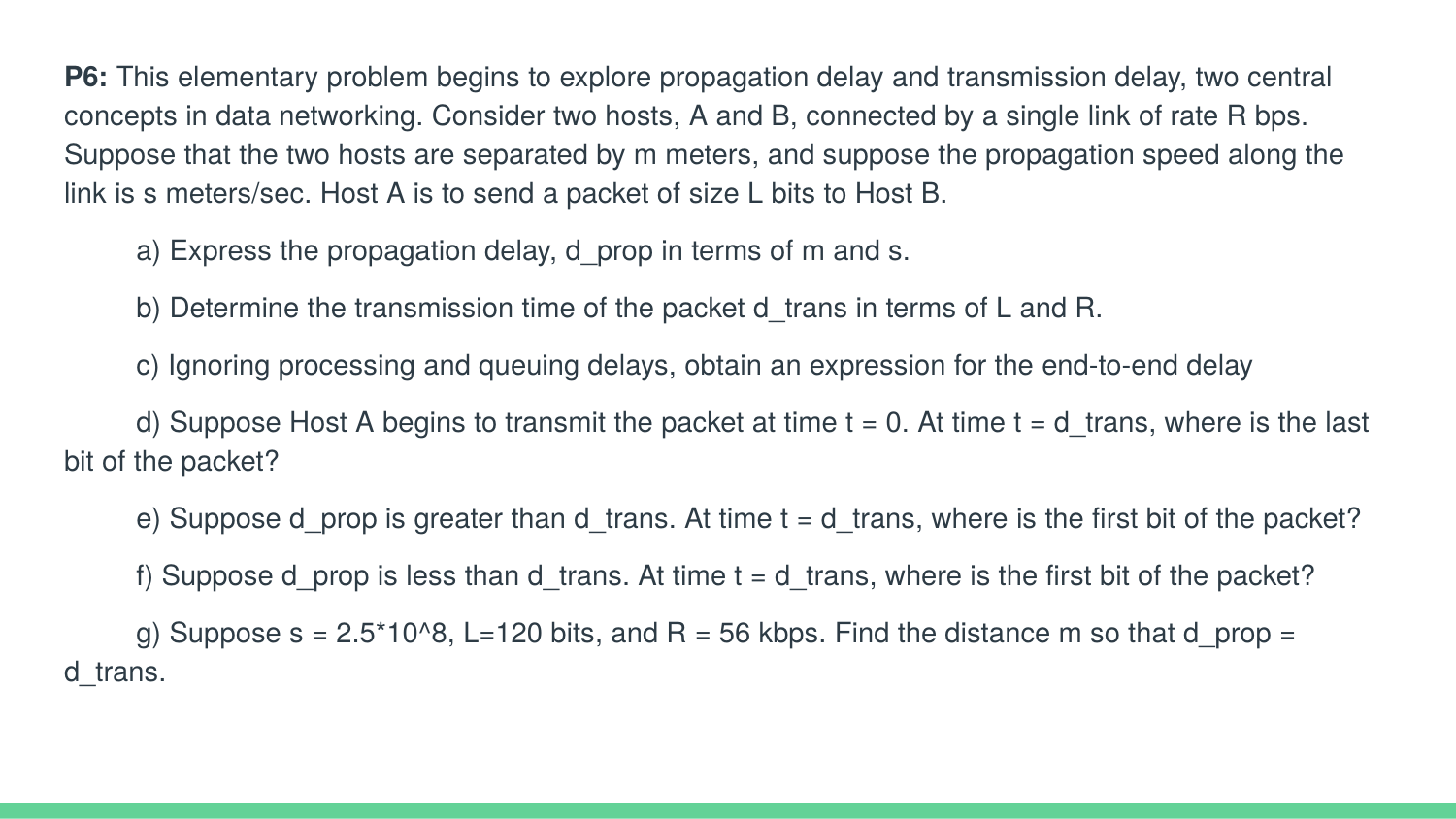

P6: This elementary problem begins to explore propagation delay and transmission delay, two central concepts in data networking. Consider two hosts, A and B, connected by a single link of rate R bps. Suppose that the two hosts are separated by m meters, and suppose the propagation speed along the link is s meters/sec. Host A is to send a packet of size L bits to Host B.
         a) Express the propagation delay, d_prop in terms of m and s.
         b) Determine the transmission time of the packet d_trans in terms of L and R.
         c) Ignoring processing and queuing delays, obtain an expression for the end-to-end delay
         d) Suppose Host A begins to transmit the packet at time t = 0. At time t = d_trans, where is the last bit of the packet?
         e) Suppose d_prop is greater than d_trans. At time t = d_trans, where is the first bit of the packet?
         f) Suppose d_prop is less than d_trans. At time t = d_trans, where is the first bit of the packet?
         g) Suppose s = 2.5*10^8, L=120 bits, and R = 56 kbps. Find the distance m so that d_prop = d_trans.